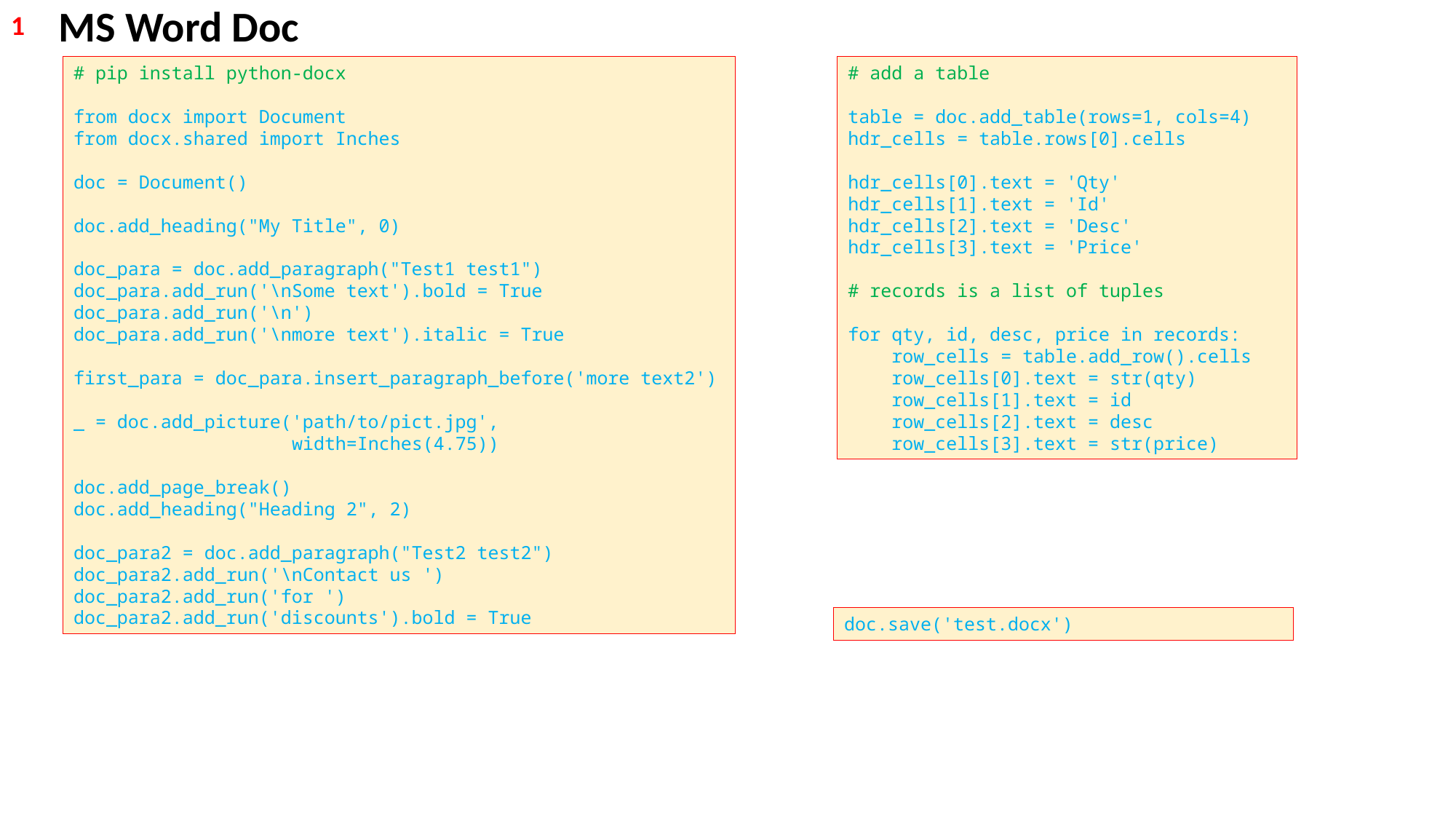

MS Word Doc
1
# pip install python-docx

from docx import Document
from docx.shared import Inches

doc = Document()

doc.add_heading("My Title", 0)

doc_para = doc.add_paragraph("Test1 test1")
doc_para.add_run('\nSome text').bold = True
doc_para.add_run('\n')
doc_para.add_run('\nmore text').italic = True

first_para = doc_para.insert_paragraph_before('more text2')

_ = doc.add_picture('path/to/pict.jpg',
                    width=Inches(4.75))

doc.add_page_break()
doc.add_heading("Heading 2", 2)

doc_para2 = doc.add_paragraph("Test2 test2")
doc_para2.add_run('\nContact us ')
doc_para2.add_run('for ')
doc_para2.add_run('discounts').bold = True
# add a table

table = doc.add_table(rows=1, cols=4)
hdr_cells = table.rows[0].cells

hdr_cells[0].text = 'Qty'
hdr_cells[1].text = 'Id'
hdr_cells[2].text = 'Desc'
hdr_cells[3].text = 'Price'

# records is a list of tuples

for qty, id, desc, price in records:
    row_cells = table.add_row().cells
    row_cells[0].text = str(qty)
    row_cells[1].text = id
    row_cells[2].text = desc
    row_cells[3].text = str(price)
doc.save('test.docx')